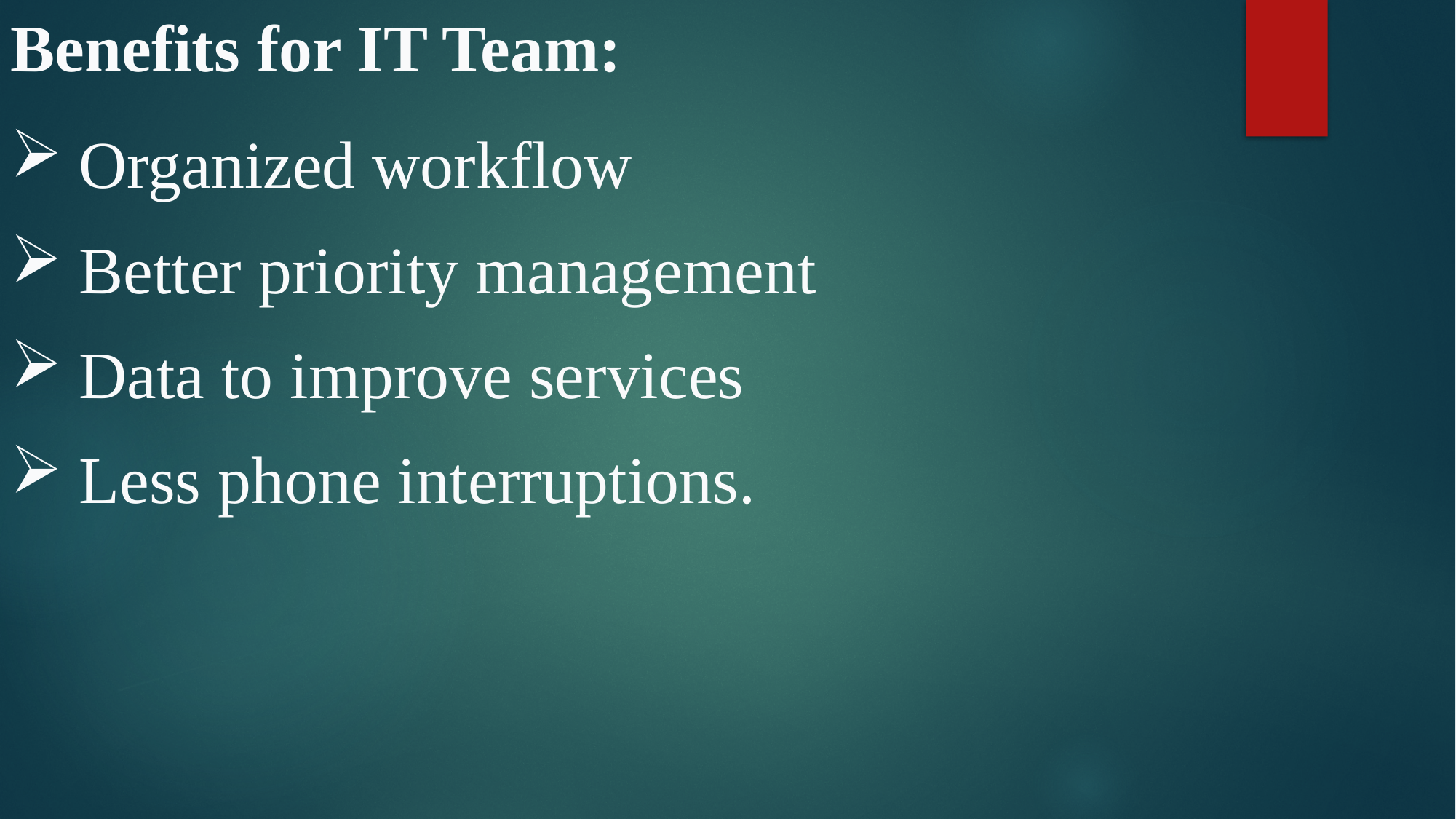

Benefits for IT Team:
Organized workflow
Better priority management
Data to improve services
Less phone interruptions.